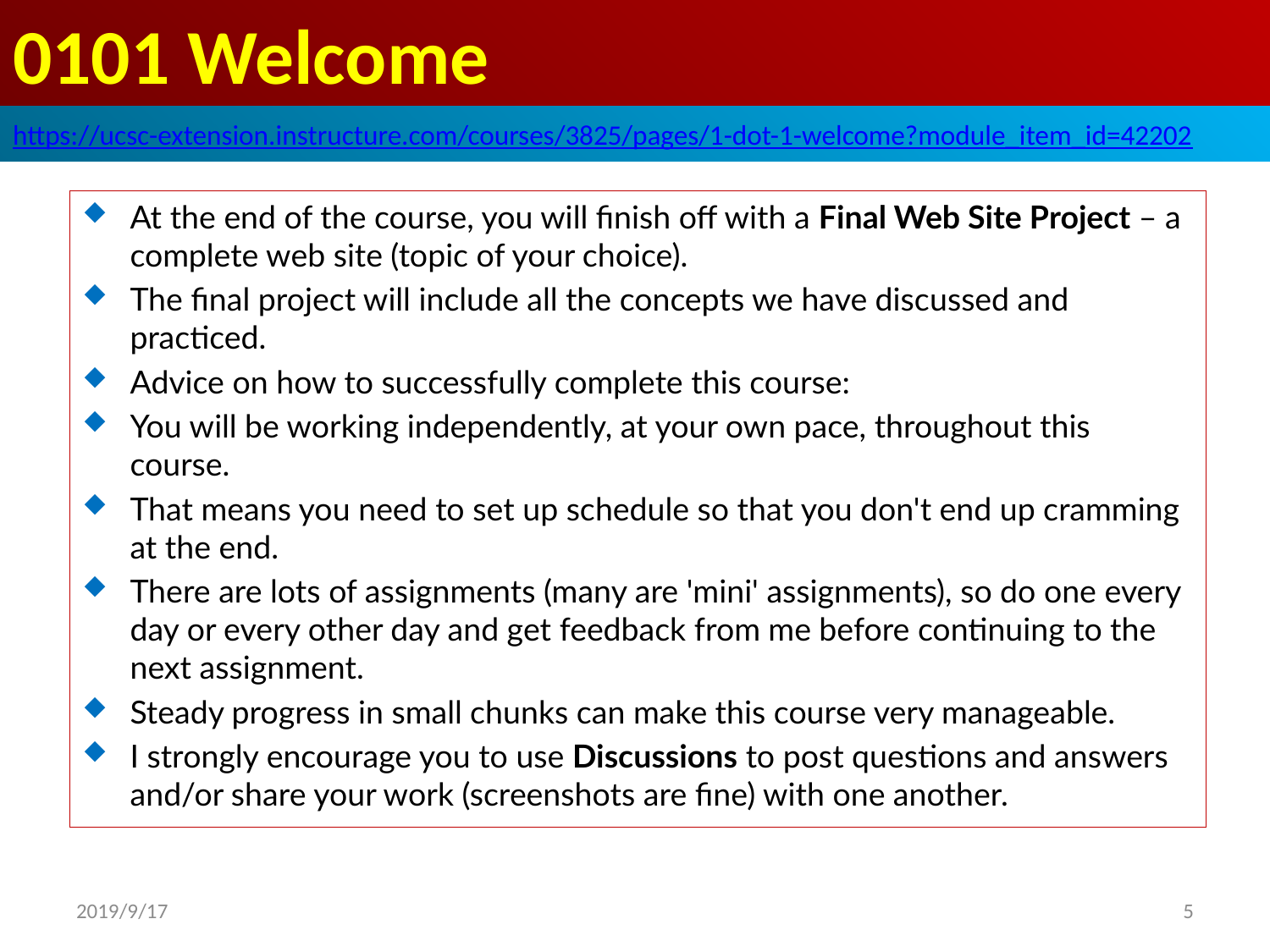

# 0101 Welcome

https://ucsc-extension.instructure.com/courses/3825/pages/1-dot-1-welcome?module_item_id=42202
At the end of the course, you will finish off with a Final Web Site Project – a complete web site (topic of your choice).
The final project will include all the concepts we have discussed and practiced.
Advice on how to successfully complete this course:
You will be working independently, at your own pace, throughout this course.
That means you need to set up schedule so that you don't end up cramming at the end.
There are lots of assignments (many are 'mini' assignments), so do one every day or every other day and get feedback from me before continuing to the next assignment.
Steady progress in small chunks can make this course very manageable.
I strongly encourage you to use Discussions to post questions and answers and/or share your work (screenshots are fine) with one another.
2019/9/17
5